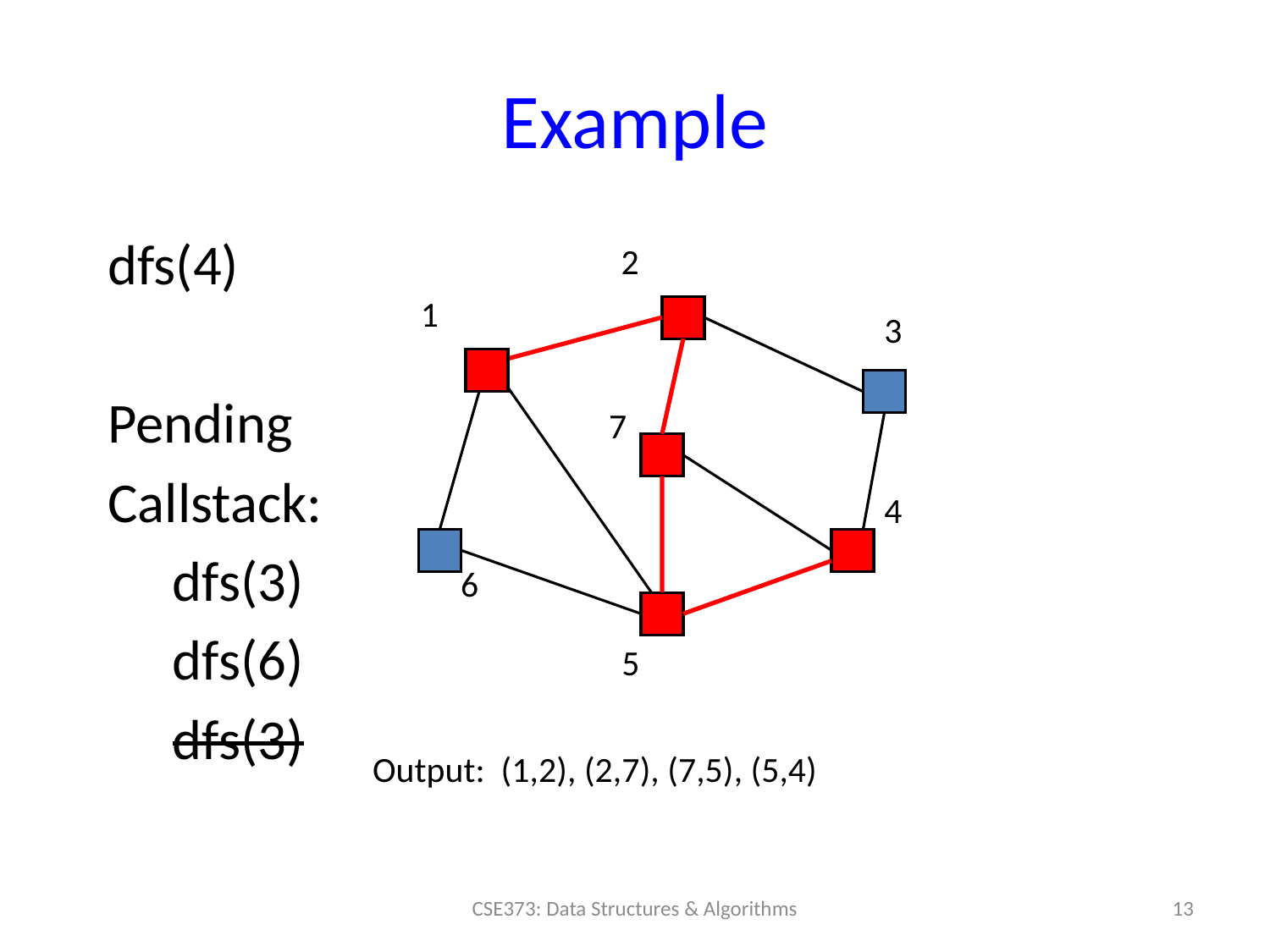

# Example
dfs(4)

Pending
Callstack:
dfs(3)
dfs(6)
dfs(3)

2
1

3

7

4

6

5
Output:  (1,2), (2,7), (7,5), (5,4)
13
CSE373: Data Structures & Algorithms